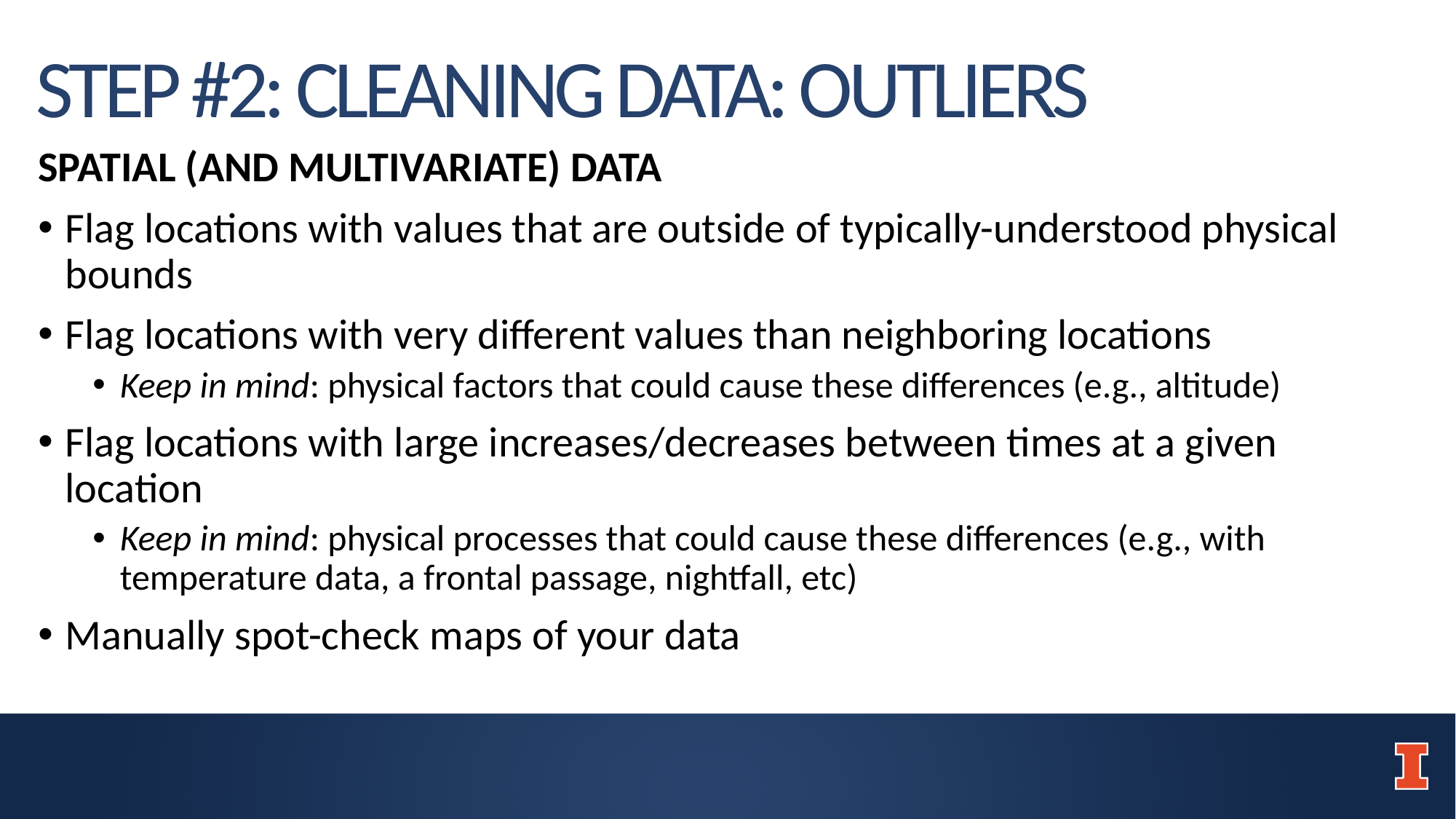

# STEP #2: CLEANING DATA: OUTLIERS
SPATIAL (AND MULTIVARIATE) DATA
Flag locations with values that are outside of typically-understood physical bounds
Flag locations with very different values than neighboring locations
Keep in mind: physical factors that could cause these differences (e.g., altitude)
Flag locations with large increases/decreases between times at a given location
Keep in mind: physical processes that could cause these differences (e.g., with temperature data, a frontal passage, nightfall, etc)
Manually spot-check maps of your data